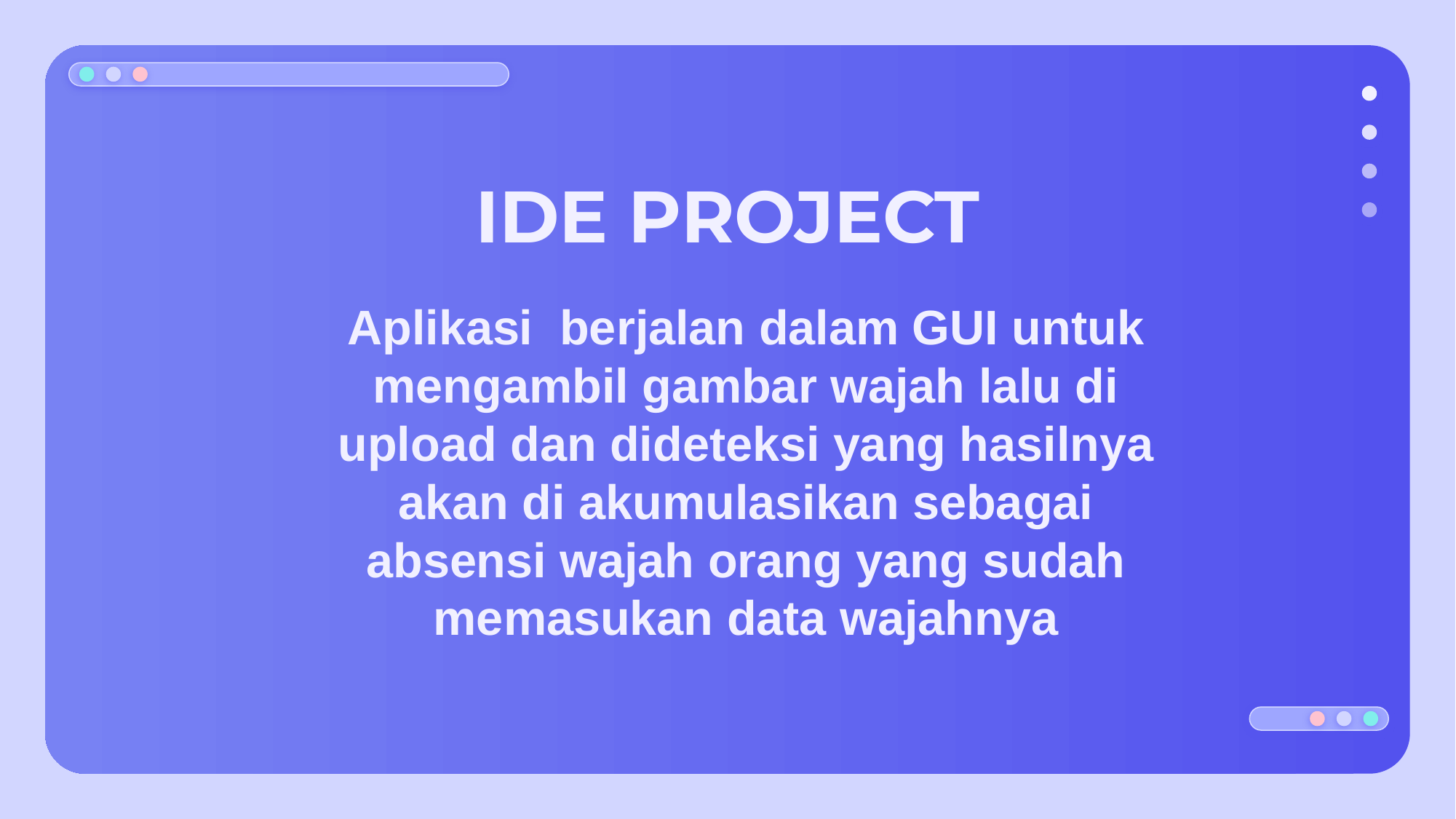

# IDE PROJECT
Aplikasi  berjalan dalam GUI untuk mengambil gambar wajah lalu di upload dan dideteksi yang hasilnya akan di akumulasikan sebagai absensi wajah orang yang sudah memasukan data wajahnya